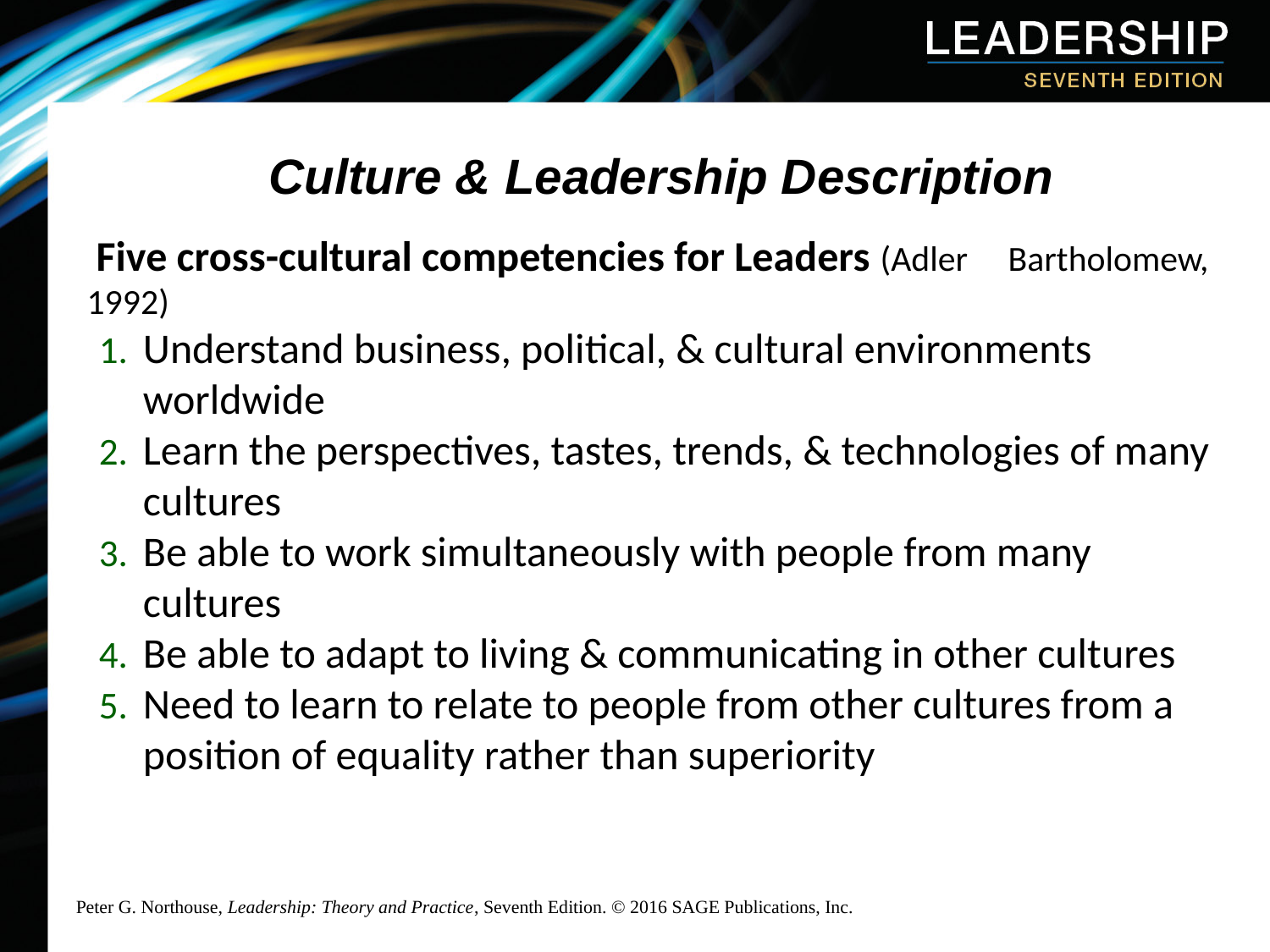

# Culture & Leadership Description
 Five cross-cultural competencies for Leaders (Adler     Bartholomew, 1992)
Understand business, political, & cultural environments worldwide
Learn the perspectives, tastes, trends, & technologies of many cultures
Be able to work simultaneously with people from many cultures
Be able to adapt to living & communicating in other cultures
Need to learn to relate to people from other cultures from a position of equality rather than superiority
Peter G. Northouse, Leadership: Theory and Practice, Seventh Edition. © 2016 SAGE Publications, Inc.